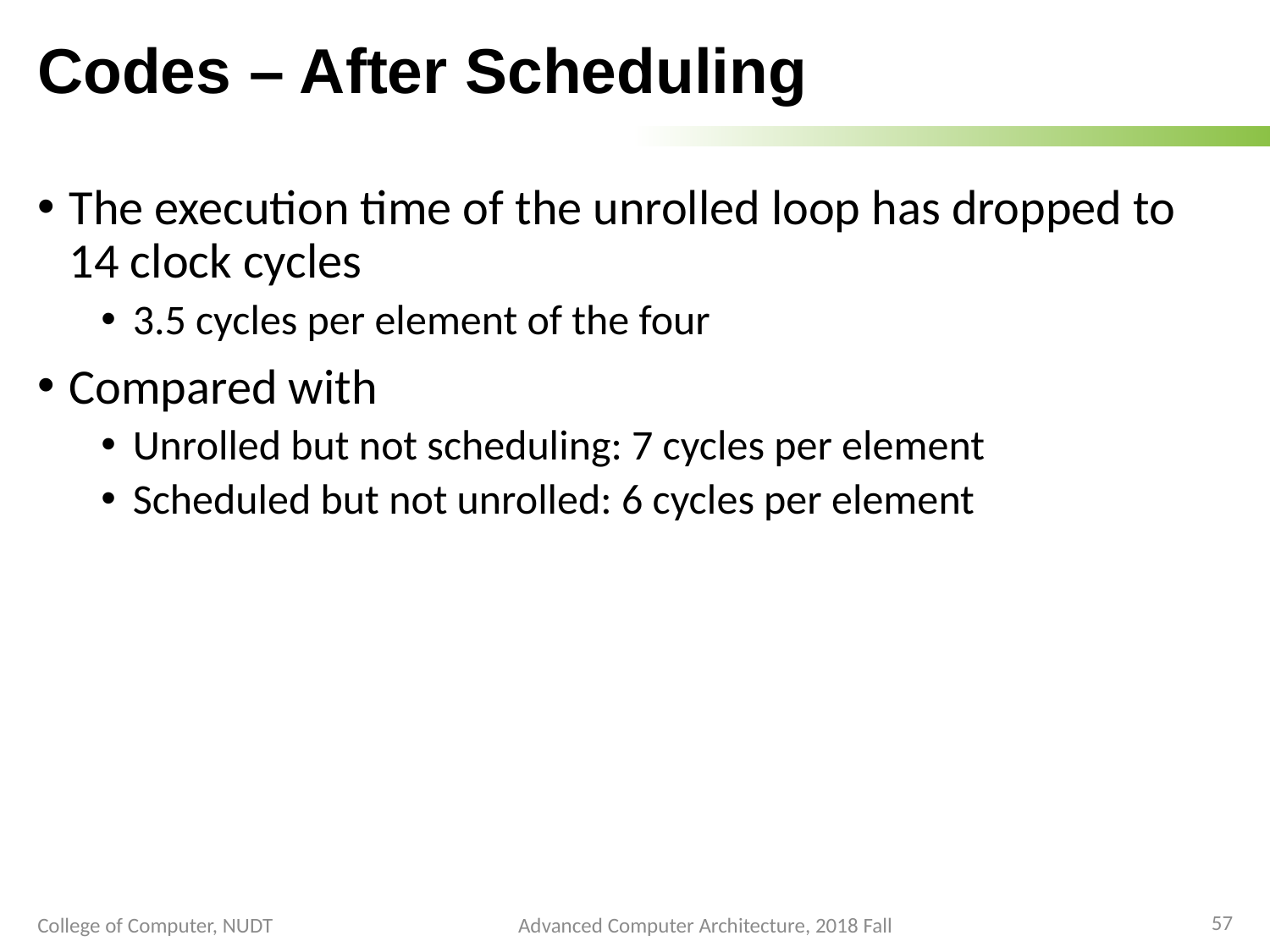

# Codes – After Scheduling
The execution time of the unrolled loop has dropped to 14 clock cycles
3.5 cycles per element of the four
Compared with
Unrolled but not scheduling: 7 cycles per element
Scheduled but not unrolled: 6 cycles per element
57
College of Computer, NUDT
Advanced Computer Architecture, 2018 Fall